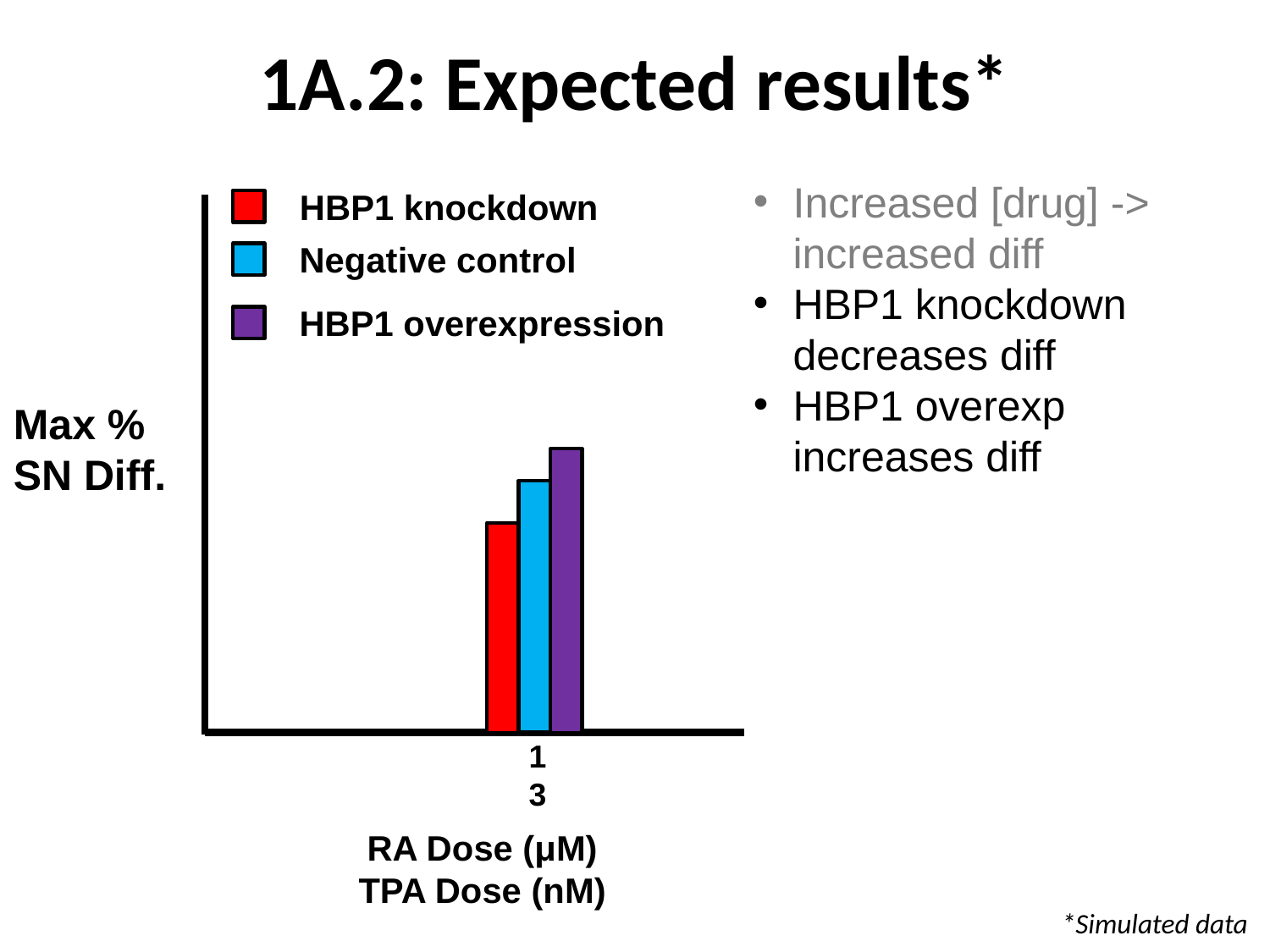

# 1A.2: Expected results*
Increased [drug] -> increased diff
HBP1 knockdown decreases diff
HBP1 overexp increases diff
HBP1 knockdown

Negative control

HBP1 overexpression

Max %
SN Diff.

1
3
RA Dose (μM)
TPA Dose (nM)
*Simulated data